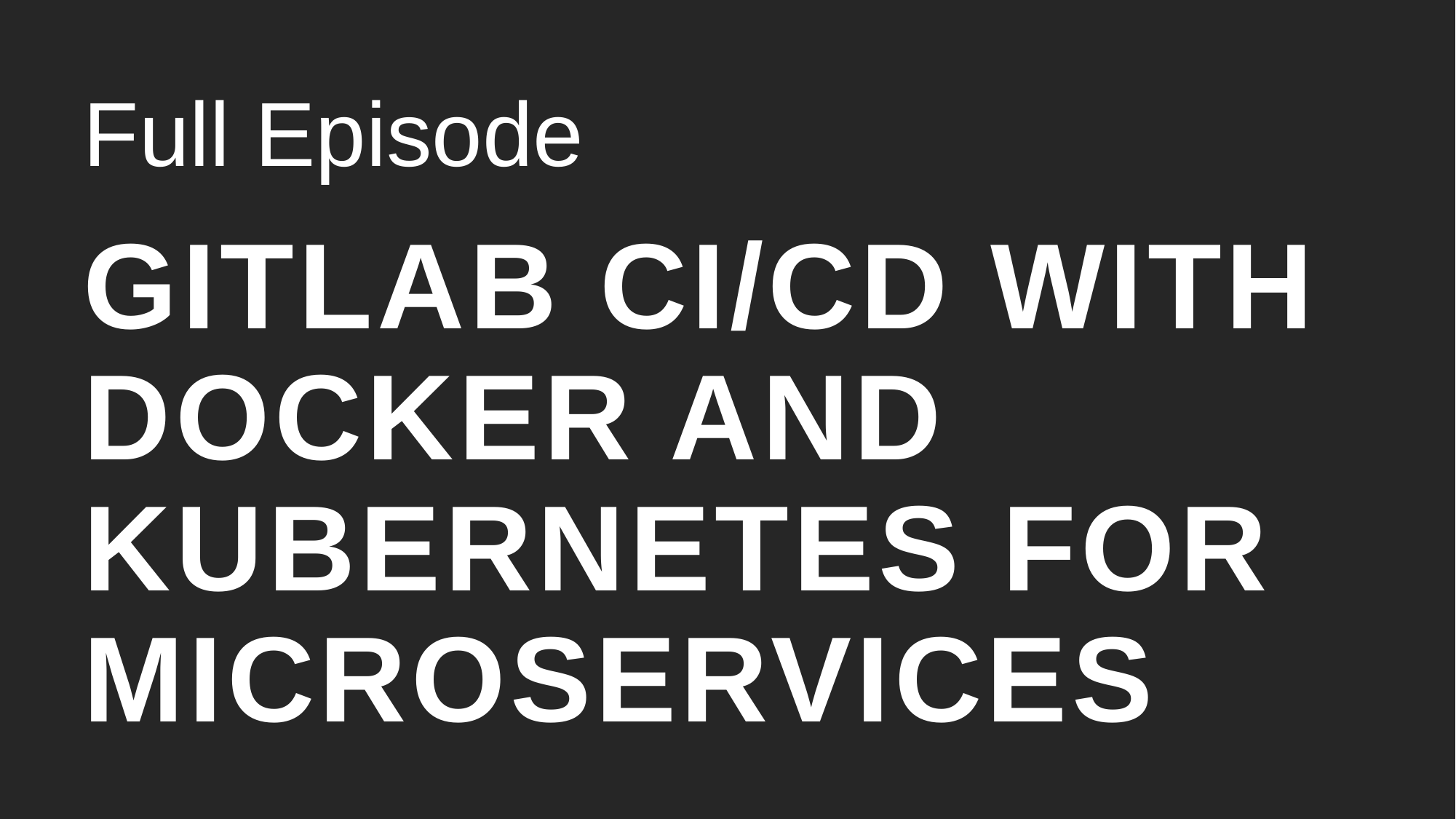

Full Episode
# GITLAB CI/CD WITH DOCKER AND KUBERNETES FOR MICROSERVICES